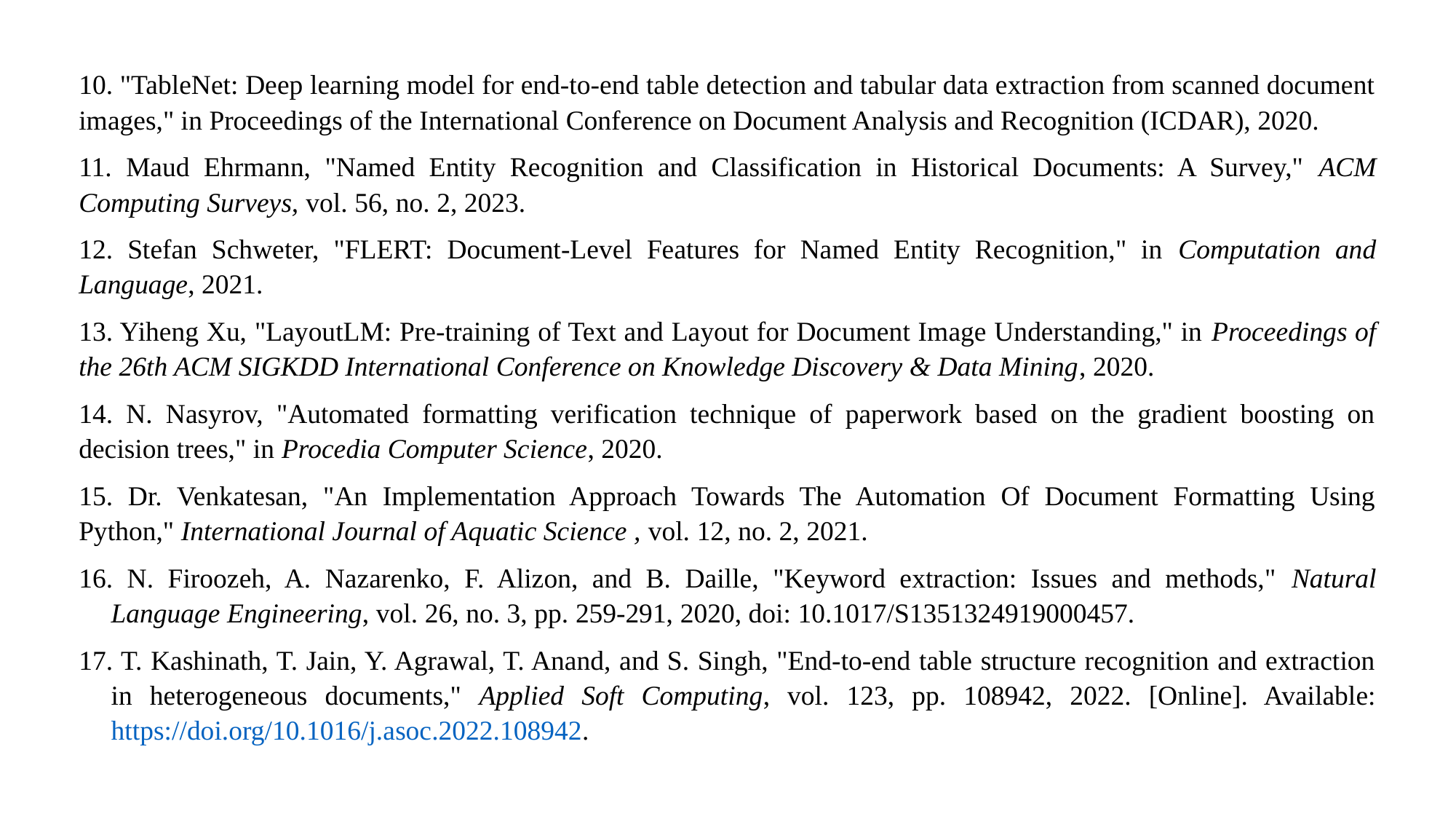

10. "TableNet: Deep learning model for end-to-end table detection and tabular data extraction from scanned document images," in Proceedings of the International Conference on Document Analysis and Recognition (ICDAR), 2020.
11. Maud Ehrmann, "Named Entity Recognition and Classification in Historical Documents: A Survey," ACM Computing Surveys, vol. 56, no. 2, 2023.
12. Stefan Schweter, "FLERT: Document-Level Features for Named Entity Recognition," in Computation and Language, 2021.
13. Yiheng Xu, "LayoutLM: Pre-training of Text and Layout for Document Image Understanding," in Proceedings of the 26th ACM SIGKDD International Conference on Knowledge Discovery & Data Mining, 2020.
14. N. Nasyrov, "Automated formatting verification technique of paperwork based on the gradient boosting on decision trees," in Procedia Computer Science, 2020.
15. Dr. Venkatesan, "An Implementation Approach Towards The Automation Of Document Formatting Using Python," International Journal of Aquatic Science , vol. 12, no. 2, 2021.
16. N. Firoozeh, A. Nazarenko, F. Alizon, and B. Daille, "Keyword extraction: Issues and methods," Natural Language Engineering, vol. 26, no. 3, pp. 259-291, 2020, doi: 10.1017/S1351324919000457.
17. T. Kashinath, T. Jain, Y. Agrawal, T. Anand, and S. Singh, "End-to-end table structure recognition and extraction in heterogeneous documents," Applied Soft Computing, vol. 123, pp. 108942, 2022. [Online]. Available: https://doi.org/10.1016/j.asoc.2022.108942.